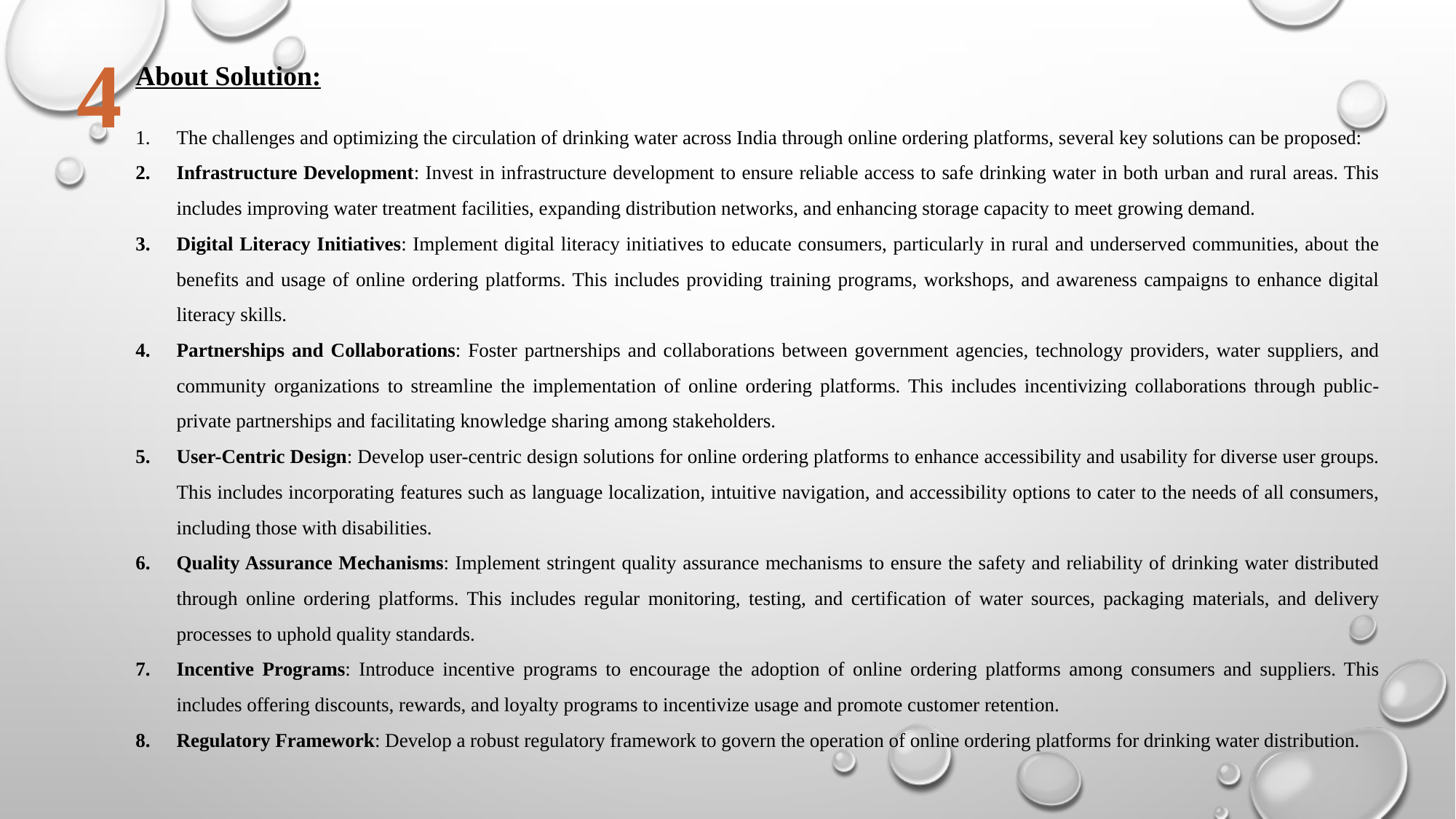

About Solution:

The challenges and optimizing the circulation of drinking water across India through online ordering platforms, several key solutions can be proposed:
Infrastructure Development: Invest in infrastructure development to ensure reliable access to safe drinking water in both urban and rural areas. This includes improving water treatment facilities, expanding distribution networks, and enhancing storage capacity to meet growing demand.
Digital Literacy Initiatives: Implement digital literacy initiatives to educate consumers, particularly in rural and underserved communities, about the benefits and usage of online ordering platforms. This includes providing training programs, workshops, and awareness campaigns to enhance digital literacy skills.
Partnerships and Collaborations: Foster partnerships and collaborations between government agencies, technology providers, water suppliers, and community organizations to streamline the implementation of online ordering platforms. This includes incentivizing collaborations through public-private partnerships and facilitating knowledge sharing among stakeholders.
User-Centric Design: Develop user-centric design solutions for online ordering platforms to enhance accessibility and usability for diverse user groups. This includes incorporating features such as language localization, intuitive navigation, and accessibility options to cater to the needs of all consumers, including those with disabilities.
Quality Assurance Mechanisms: Implement stringent quality assurance mechanisms to ensure the safety and reliability of drinking water distributed through online ordering platforms. This includes regular monitoring, testing, and certification of water sources, packaging materials, and delivery processes to uphold quality standards.
Incentive Programs: Introduce incentive programs to encourage the adoption of online ordering platforms among consumers and suppliers. This includes offering discounts, rewards, and loyalty programs to incentivize usage and promote customer retention.
Regulatory Framework: Develop a robust regulatory framework to govern the operation of online ordering platforms for drinking water distribution.
4